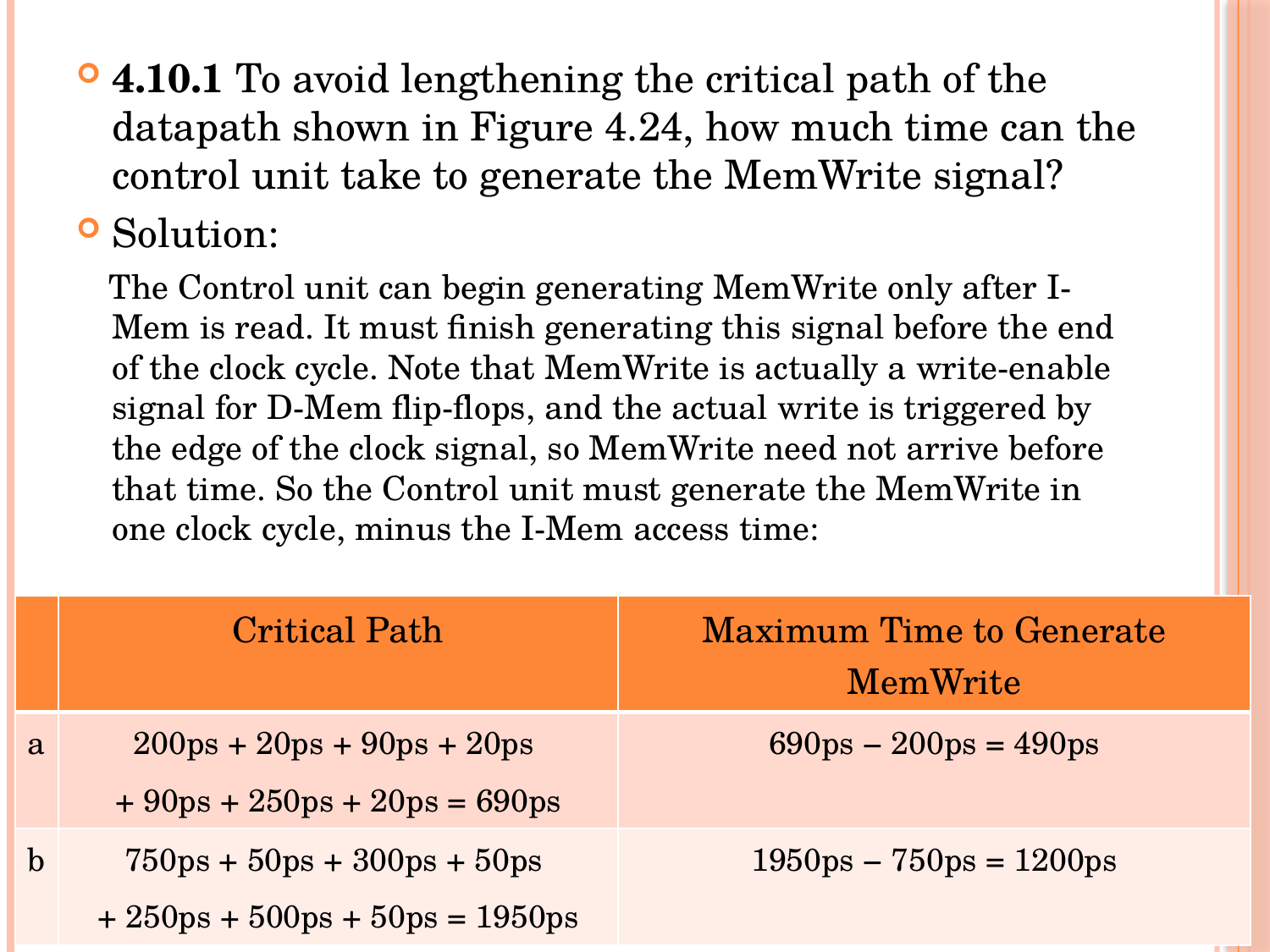

4.10.1 To avoid lengthening the critical path of the datapath shown in Figure 4.24, how much time can the control unit take to generate the MemWrite signal?
Solution:
    The Control unit can begin generating MemWrite only after I-Mem is read. It must finish generating this signal before the end of the clock cycle. Note that MemWrite is actually a write-enable signal for D-Mem flip-flops, and the actual write is triggered by the edge of the clock signal, so MemWrite need not arrive before that time. So the Control unit must generate the MemWrite in one clock cycle, minus the I-Mem access time:

|  | Critical Path | Maximum Time to Generate MemWrite |
| --- | --- | --- |
| a | 200ps + 20ps + 90ps + 20ps + 90ps + 250ps + 20ps = 690ps | 690ps − 200ps = 490ps |
| b | 750ps + 50ps + 300ps + 50ps + 250ps + 500ps + 50ps = 1950ps | 1950ps − 750ps = 1200ps |